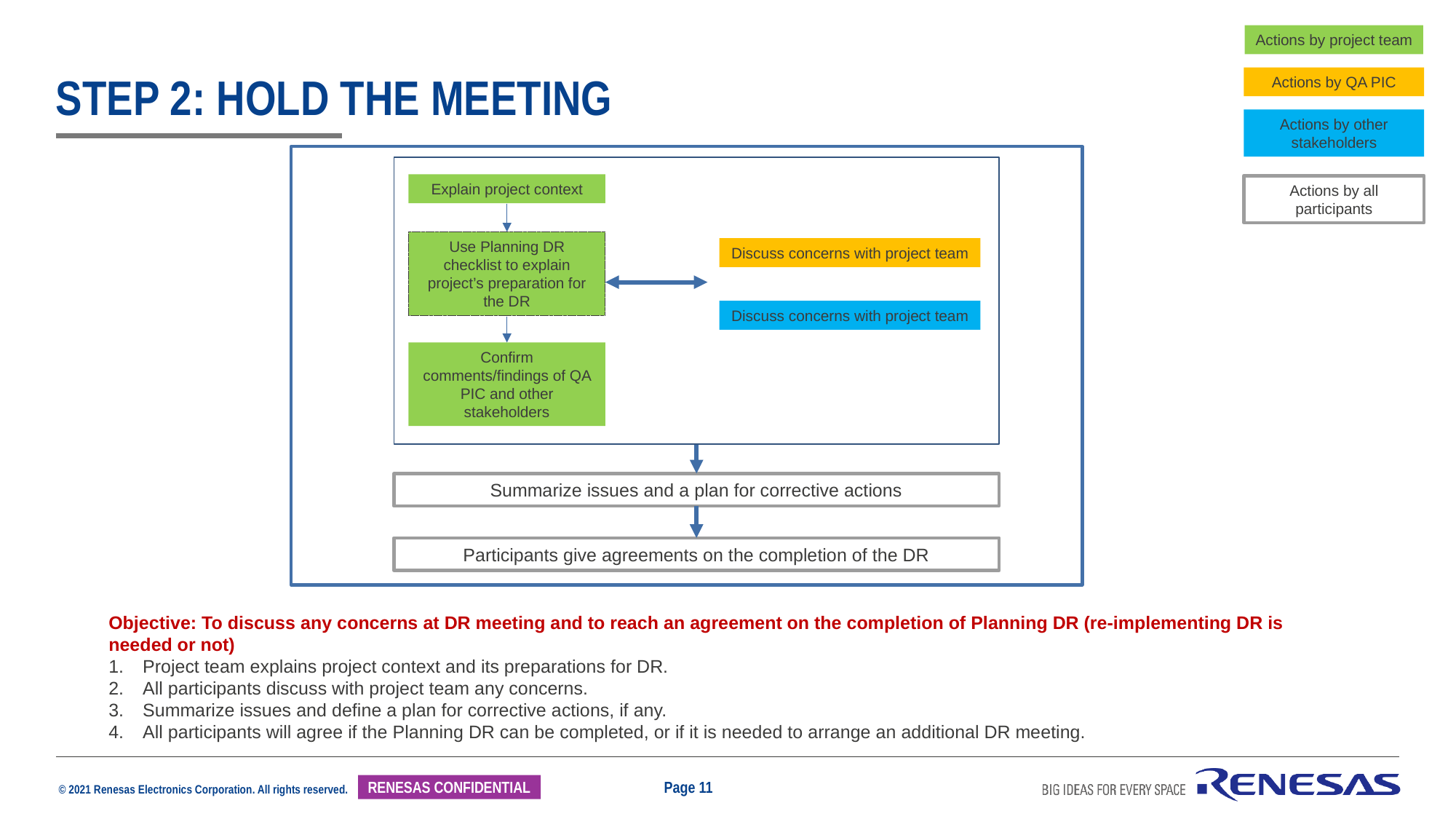

Actions by project team
Actions by QA PIC
# Step 2: hold the meeting
Actions by other stakeholders

Explain project context
Use Planning DR checklist to explain project’s preparation for the DR
Confirm comments/findings of QA PIC and other stakeholders
Discuss concerns with project team
Discuss concerns with project team
Actions by all participants
Summarize issues and a plan for corrective actions
Participants give agreements on the completion of the DR
Objective: To discuss any concerns at DR meeting and to reach an agreement on the completion of Planning DR (re-implementing DR is needed or not)
Project team explains project context and its preparations for DR.
All participants discuss with project team any concerns.
Summarize issues and define a plan for corrective actions, if any.
All participants will agree if the Planning DR can be completed, or if it is needed to arrange an additional DR meeting.